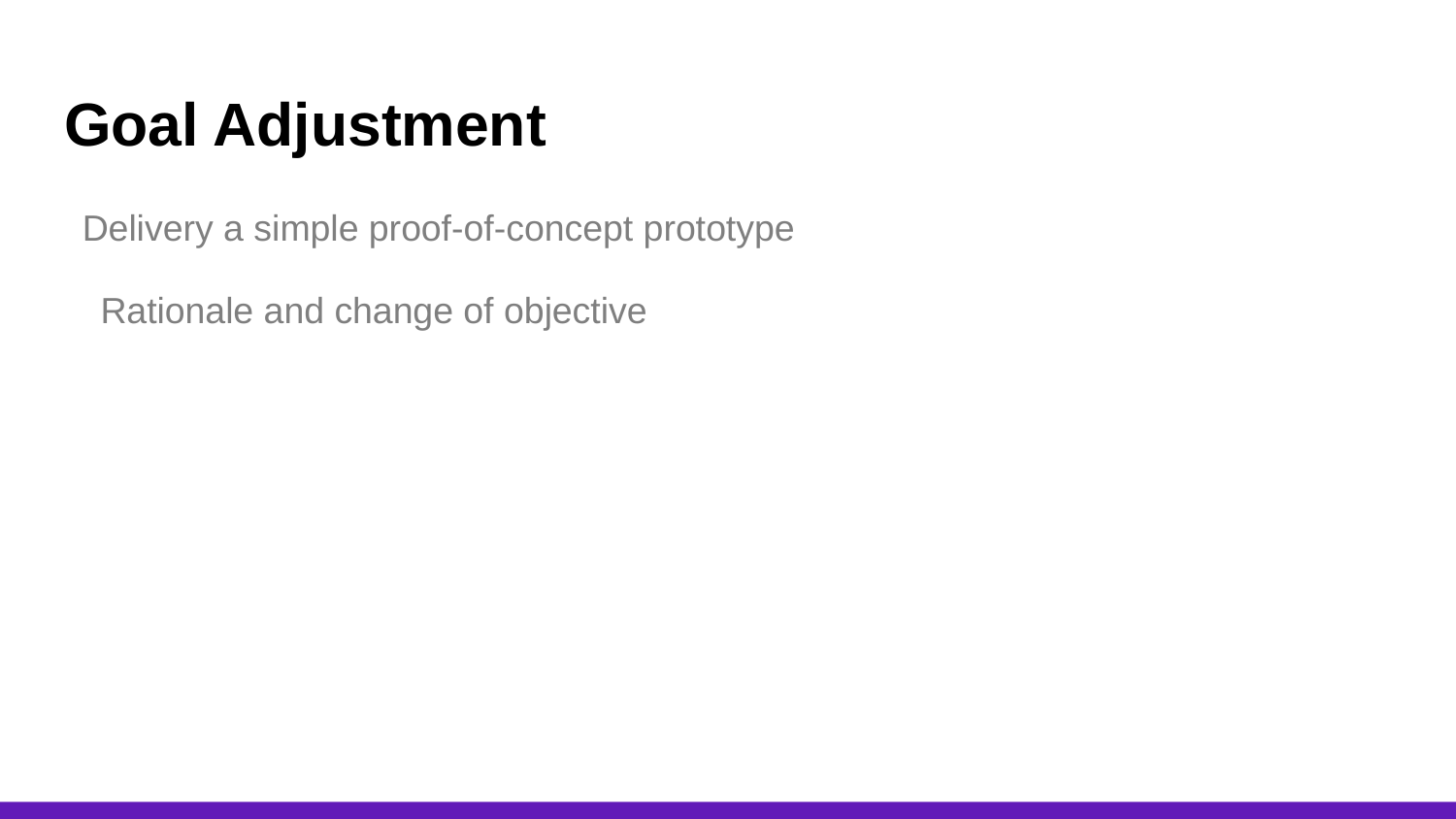

# Goal Adjustment
Delivery a simple proof-of-concept prototype
Rationale and change of objective